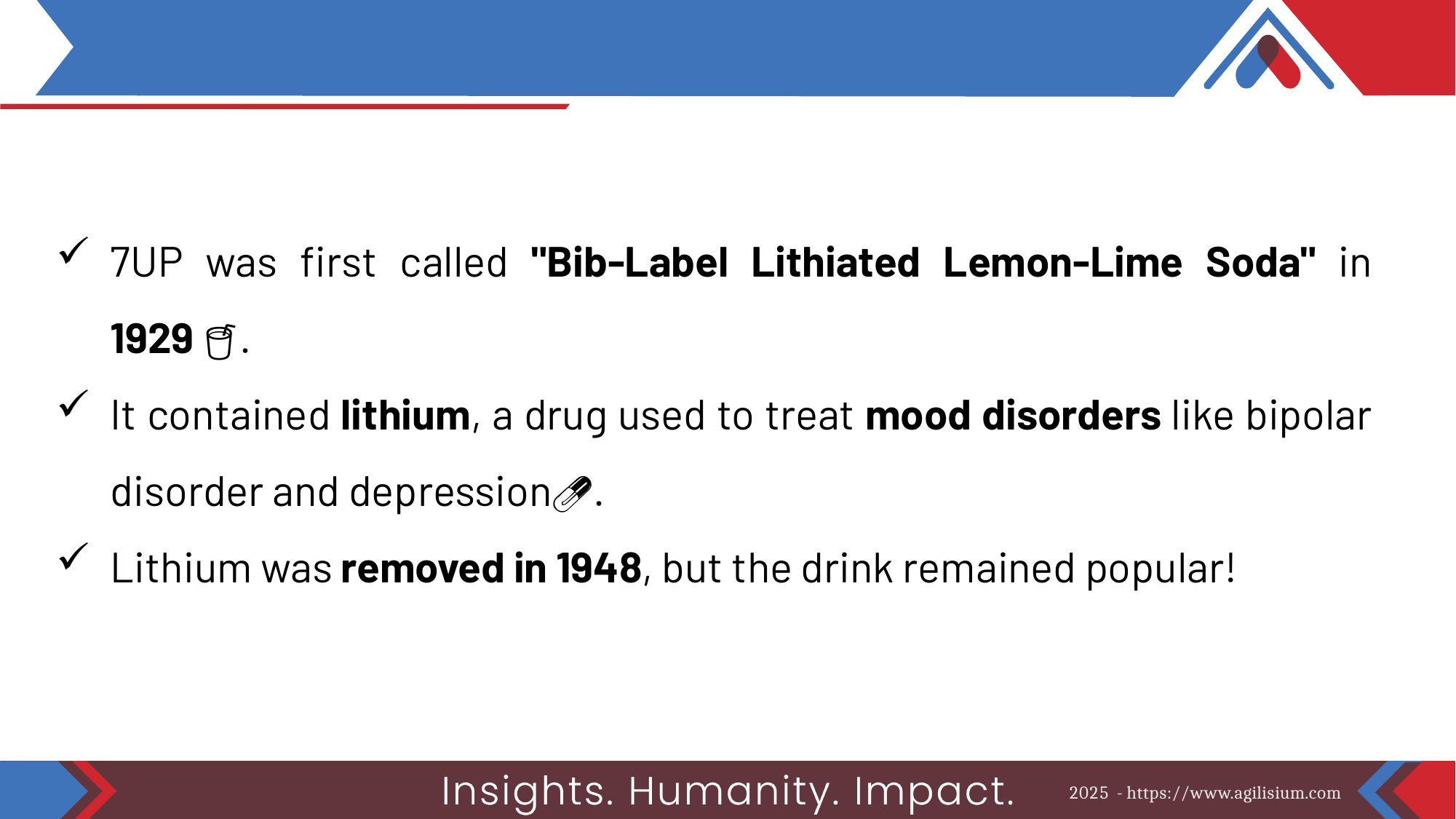

7UP was first called "Bib-Label Lithiated Lemon-Lime Soda" in 1929 🥤.
It contained lithium, a drug used to treat mood disorders like bipolar disorder and depression💊.
Lithium was removed in 1948, but the drink remained popular!